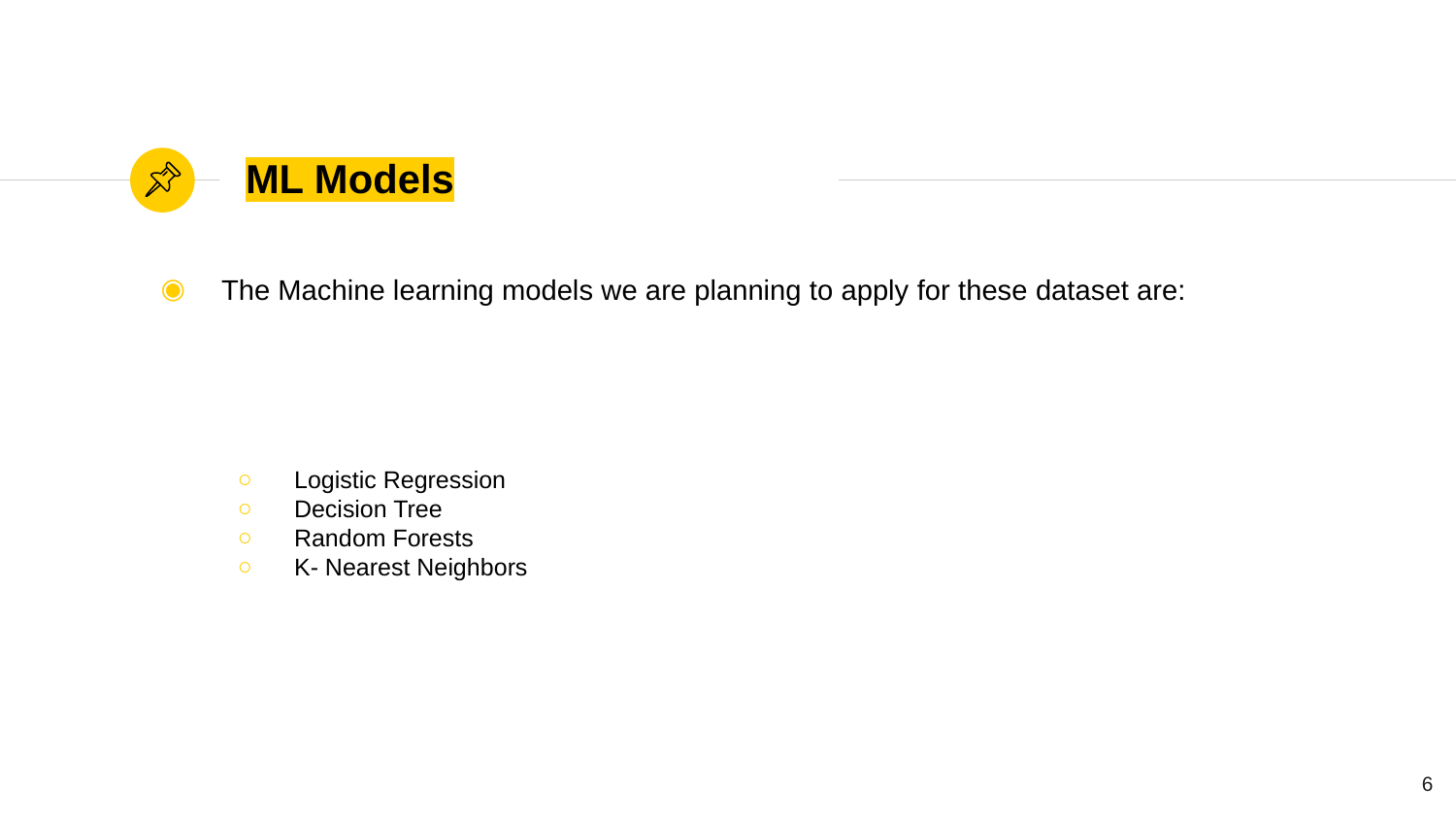

# ML Models

The Machine learning models we are planning to apply for these dataset are:

Logistic Regression
Decision Tree
Random Forests
K- Nearest Neighbors

6